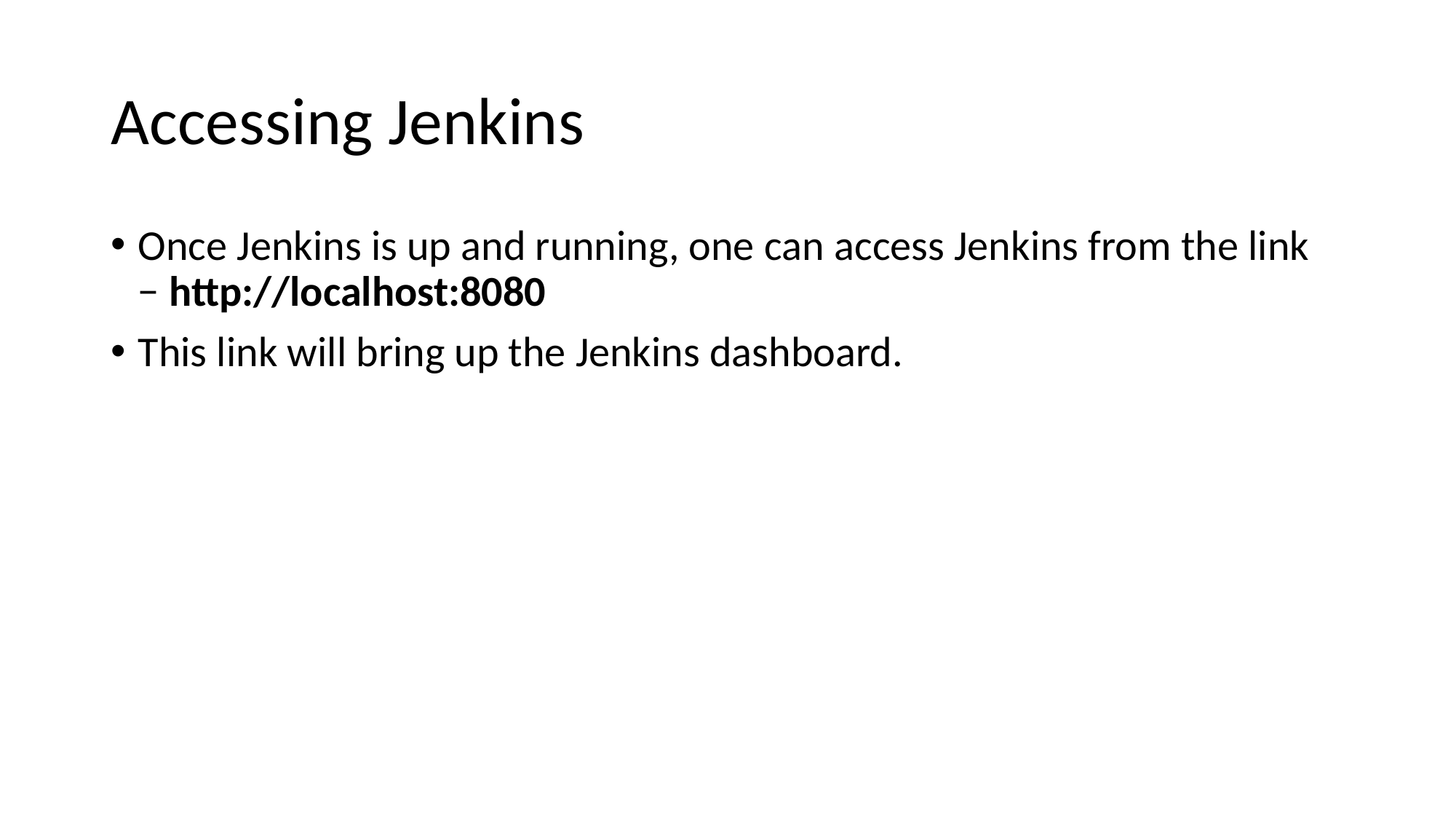

# Accessing Jenkins
Once Jenkins is up and running, one can access Jenkins from the link − http://localhost:8080
This link will bring up the Jenkins dashboard.